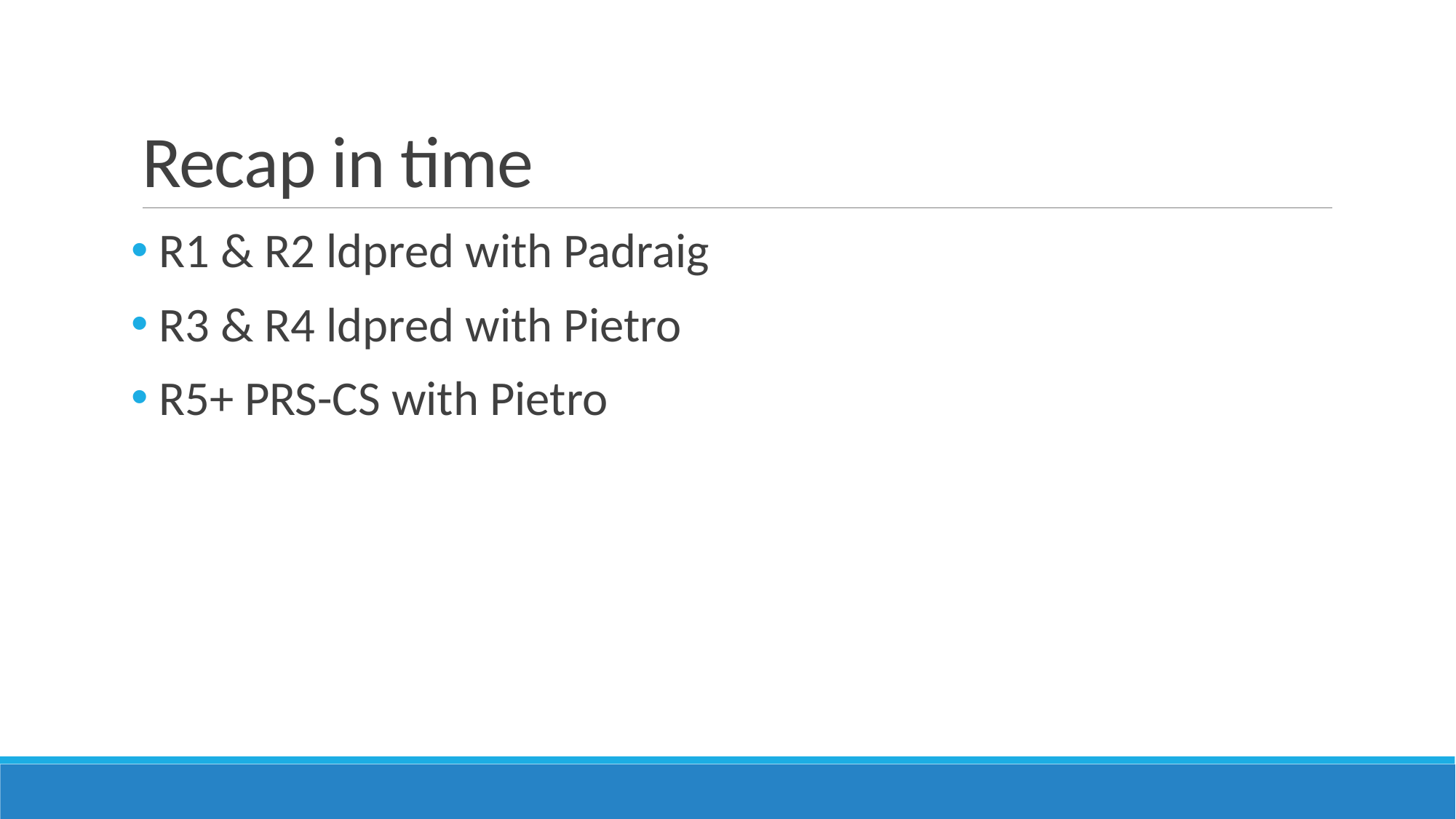

# Recap in time
 R1 & R2 ldpred with Padraig
 R3 & R4 ldpred with Pietro
 R5+ PRS-CS with Pietro